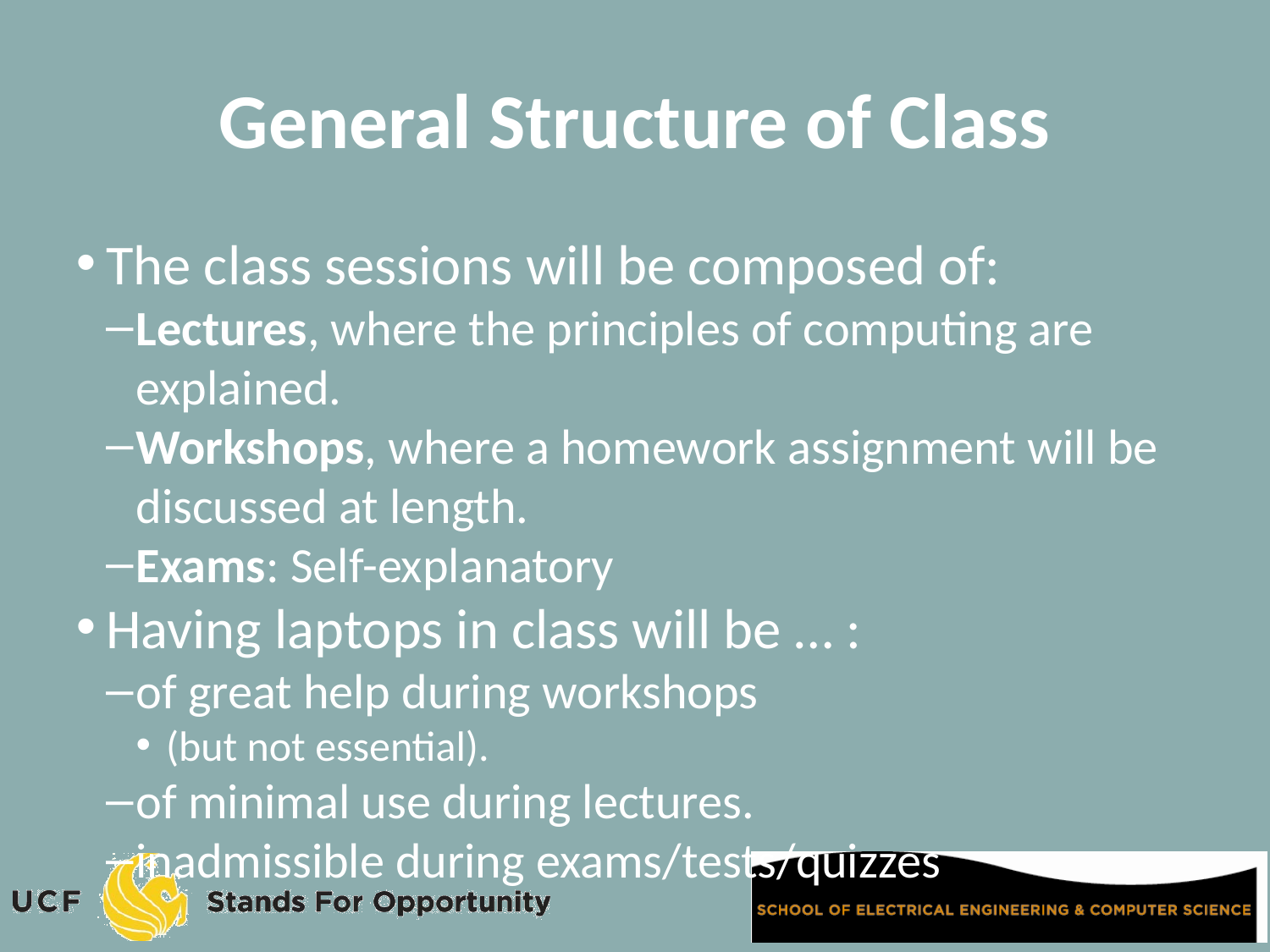

General Structure of Class
The class sessions will be composed of:
Lectures, where the principles of computing are explained.
Workshops, where a homework assignment will be discussed at length.
Exams: Self-explanatory
Having laptops in class will be … :
of great help during workshops
(but not essential).
of minimal use during lectures.
inadmissible during exams/tests/quizzes